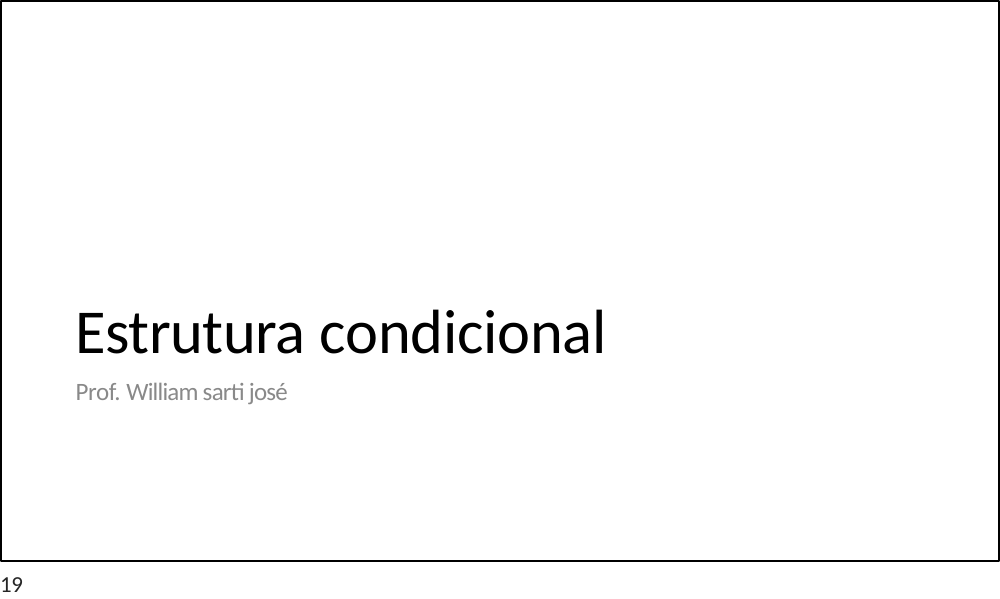

Estrutura condicional
Prof. William sarti josé
19